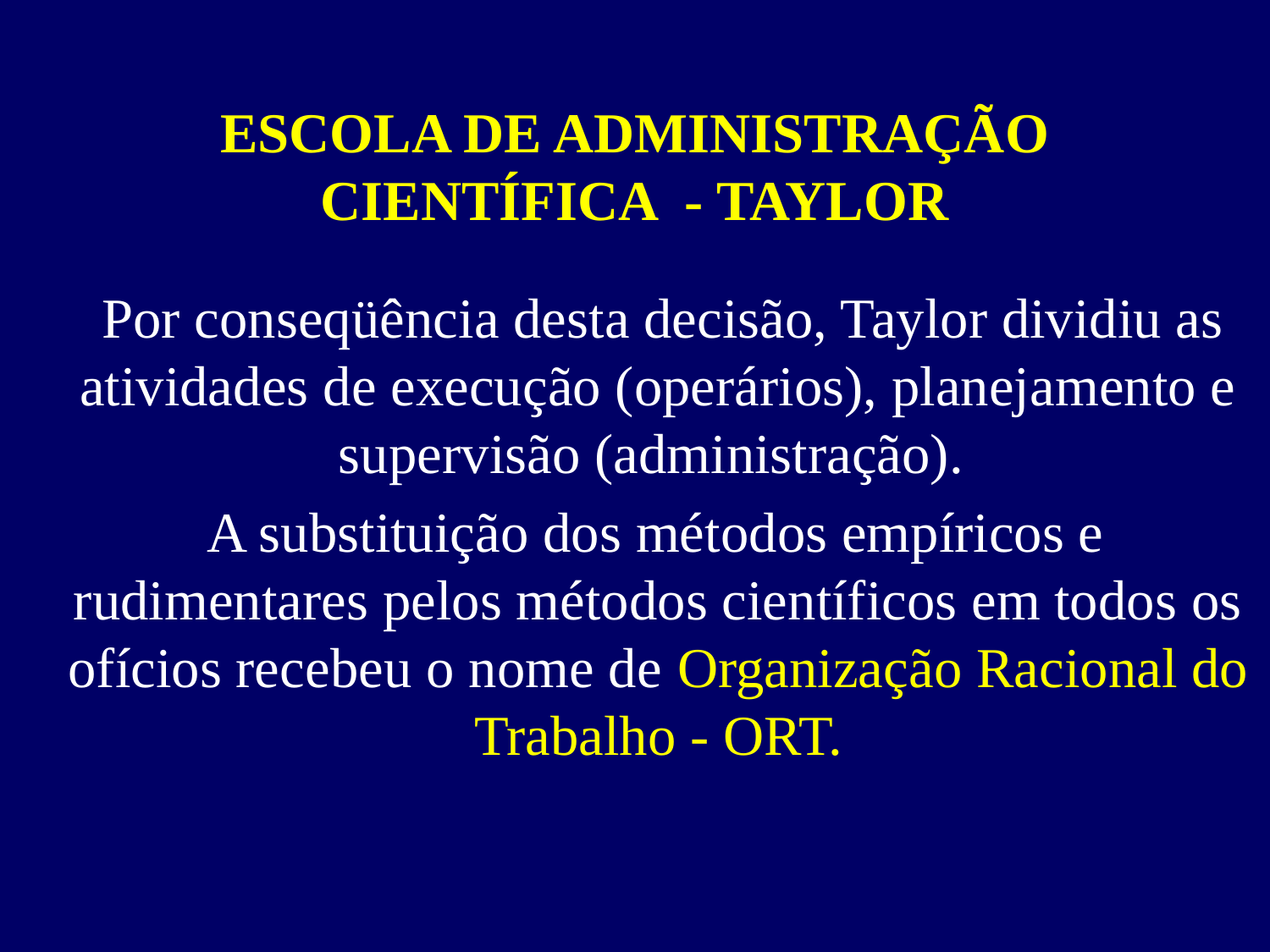

# ESCOLA DE ADMINISTRAÇÃO CIENTÍFICA  - TAYLOR
    Por conseqüência desta decisão, Taylor dividiu as atividades de execução (operários), planejamento e supervisão (administração).
   A substituição dos métodos empíricos e rudimentares pelos métodos científicos em todos os ofícios recebeu o nome de Organização Racional do Trabalho - ORT.